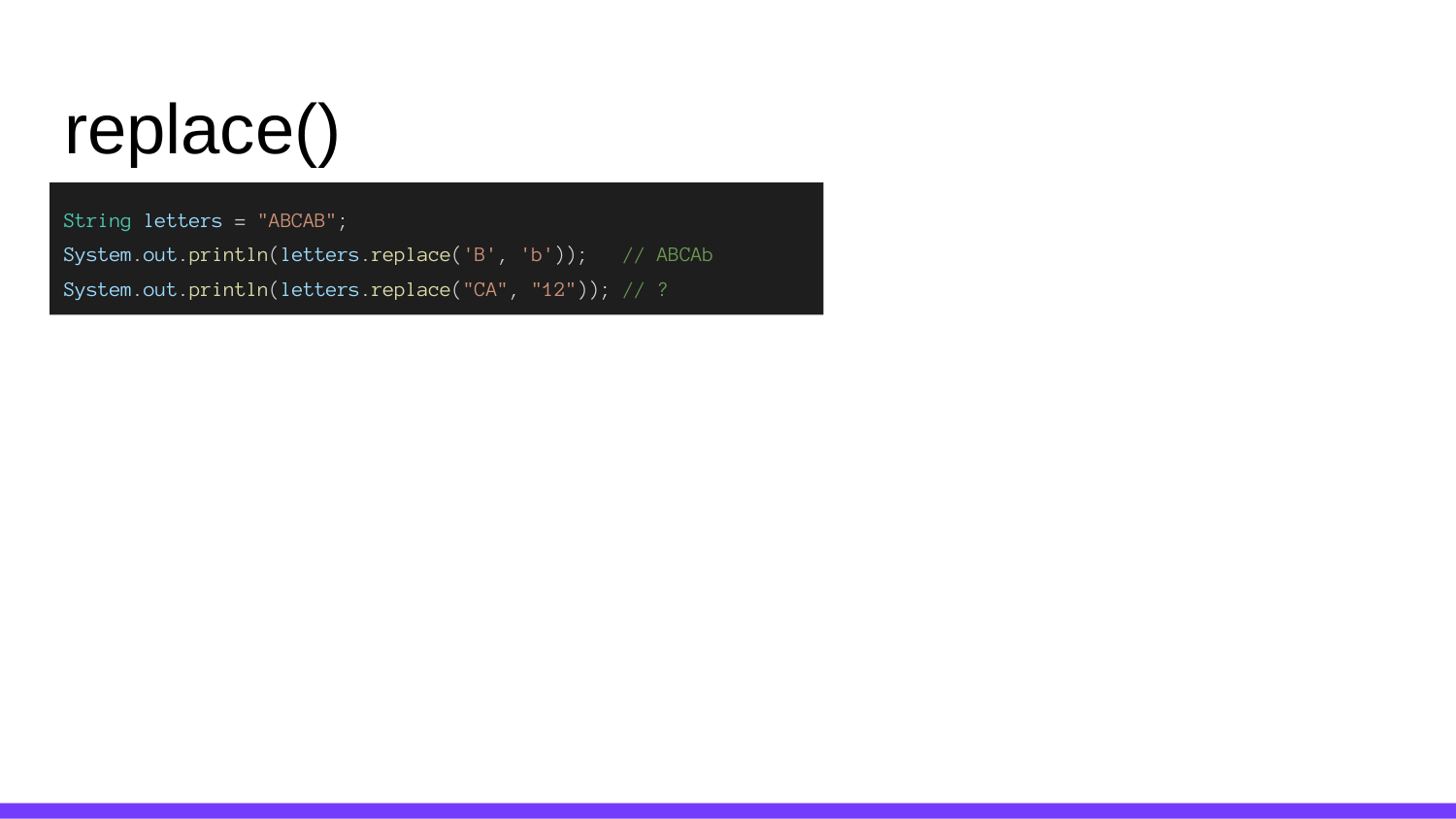

# replace()
String letters = "ABCAB";
System.out.println(letters.replace('B', 'b'));   // ABCAb
System.out.println(letters.replace("CA", "12")); // ?
s